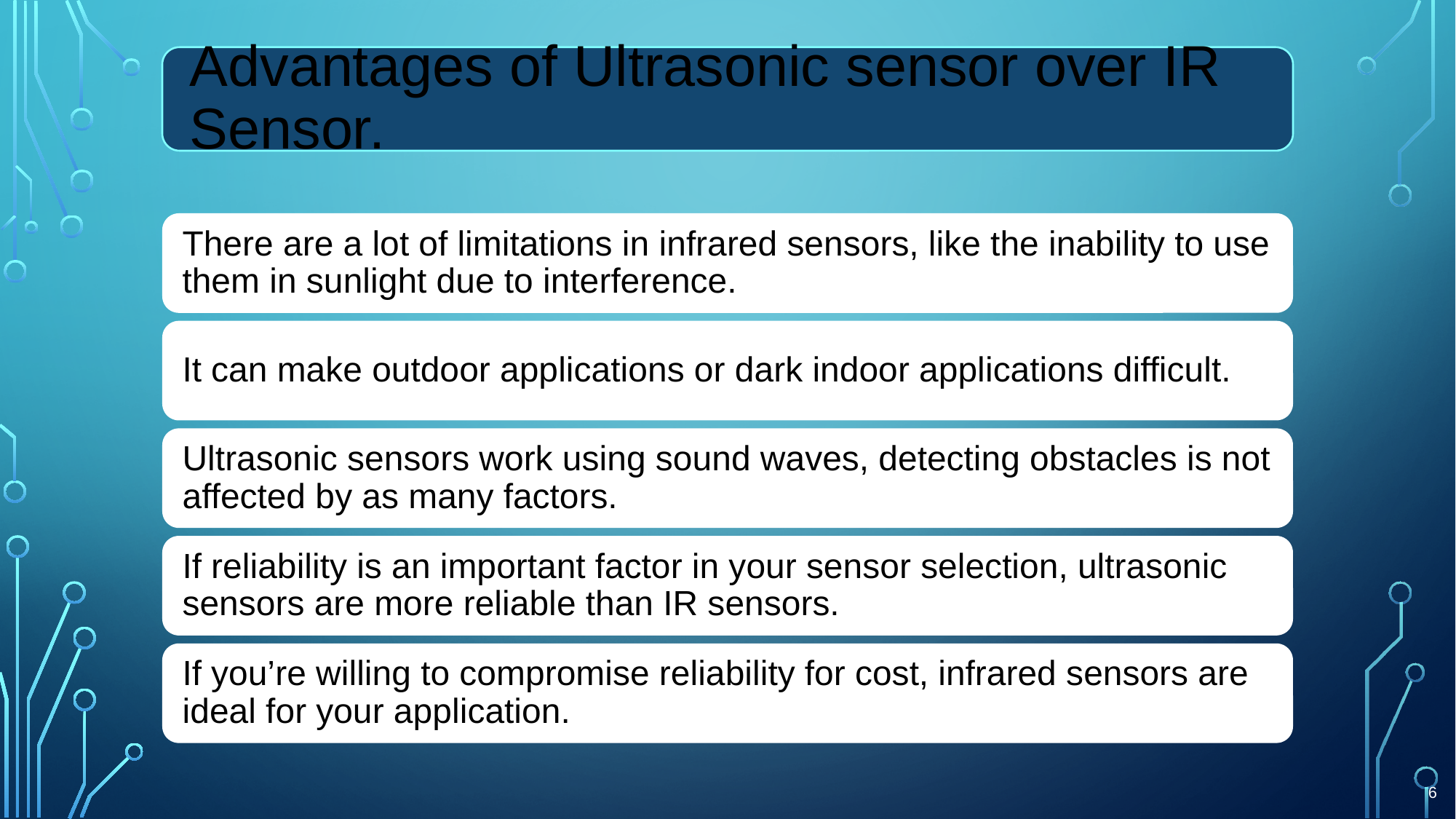

Advantages of Ultrasonic sensor over IR Sensor.

There are a lot of limitations in infrared sensors, like the inability to use them in sunlight due to interference.
It can make outdoor applications or dark indoor applications difficult.
Ultrasonic sensors work using sound waves, detecting obstacles is not affected by as many factors.
If reliability is an important factor in your sensor selection, ultrasonic sensors are more reliable than IR sensors.
If you’re willing to compromise reliability for cost, infrared sensors are ideal for your application.
6